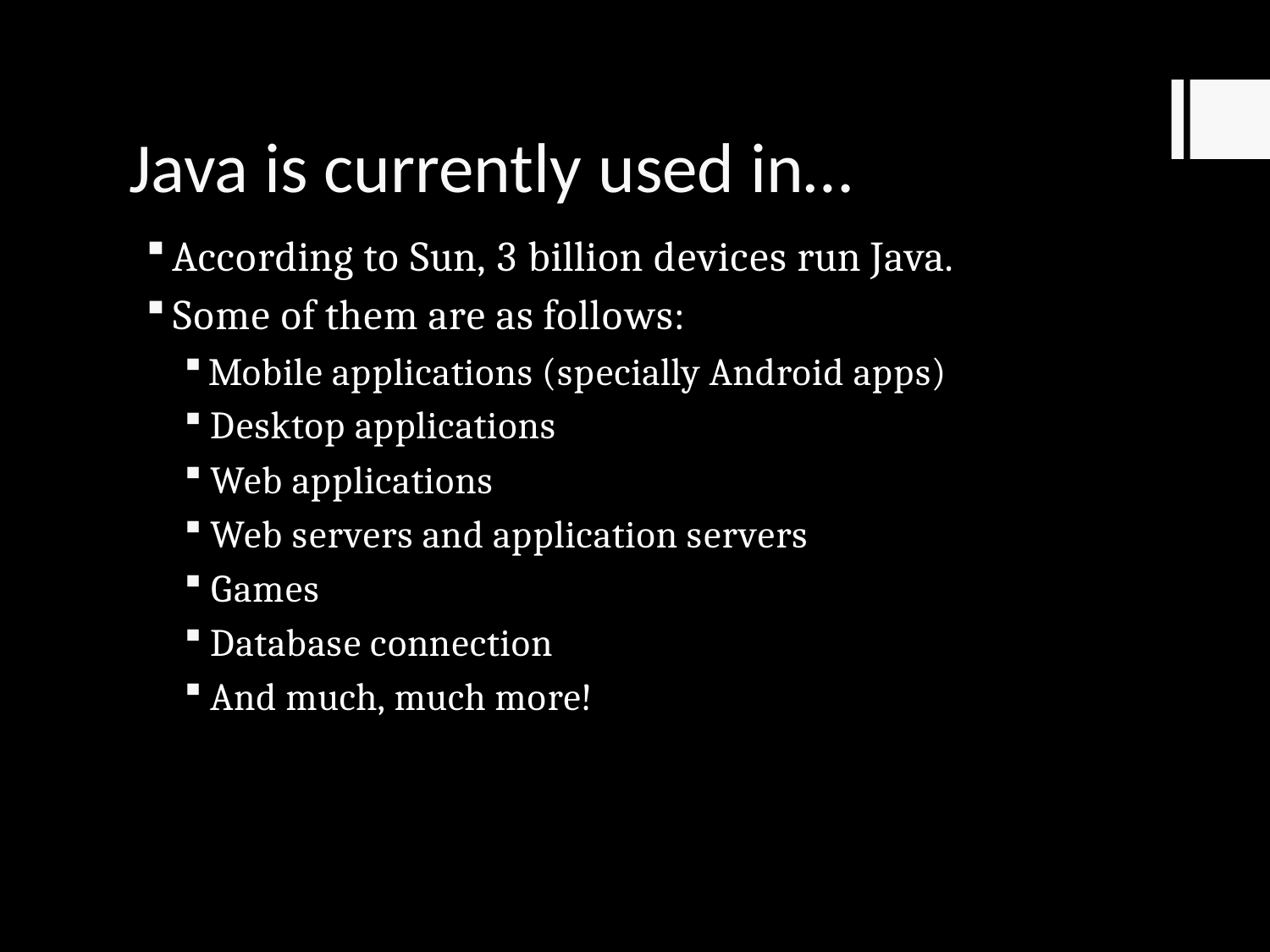

# Java is currently used in…
According to Sun, 3 billion devices run Java.
Some of them are as follows:
Mobile applications (specially Android apps)
Desktop applications
Web applications
Web servers and application servers
Games
Database connection
And much, much more!